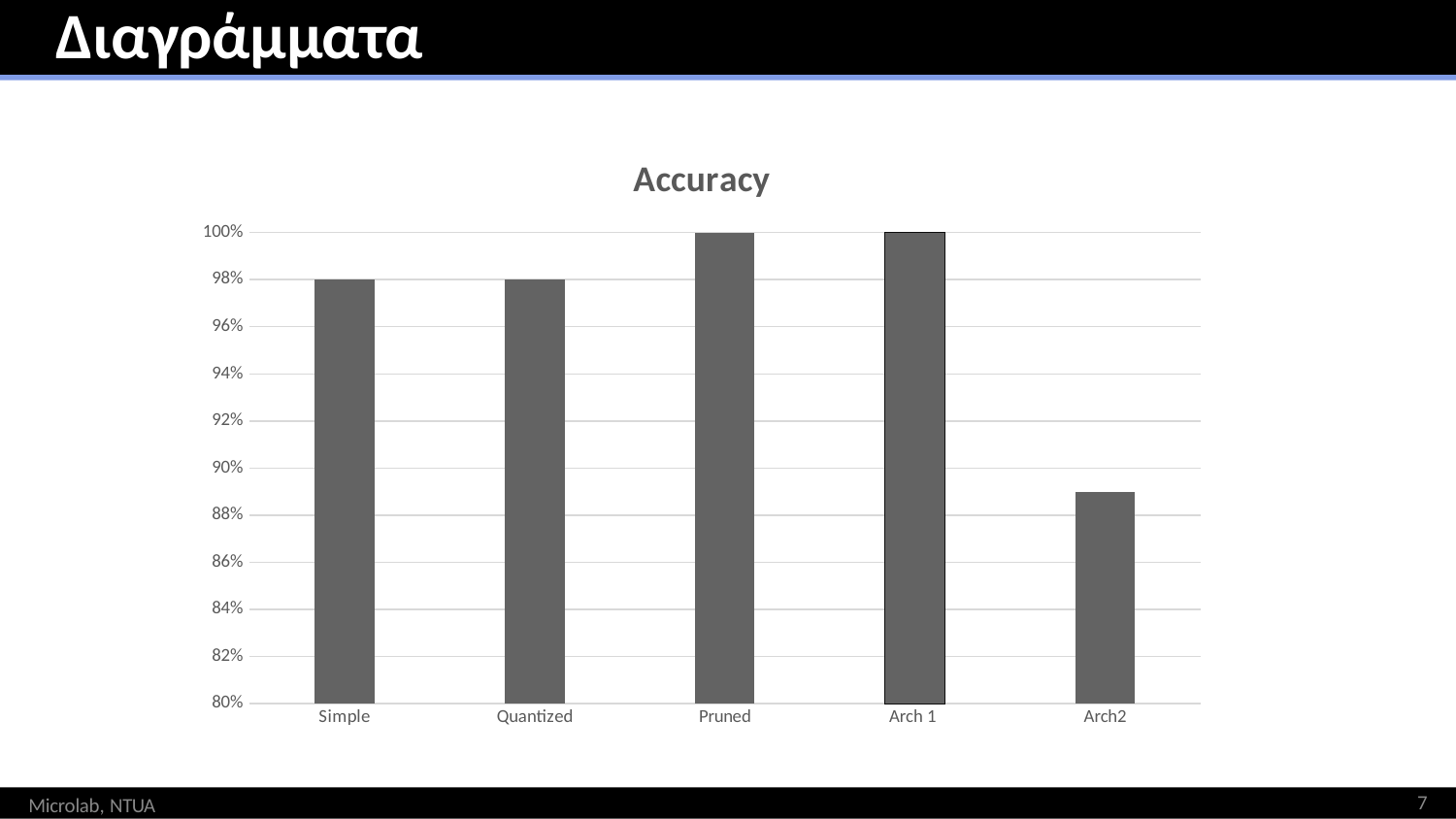

# Διαγράμματα

### Chart: Accuracy

| Category | Accuracy |
|---|---|
| Simple | 0.98 |
| Quantized | 0.98 |
| Pruned | 1.0 |
| Arch 1  | 1.0 |
| Arch2 | 0.89 |
7
Microlab, NTUA